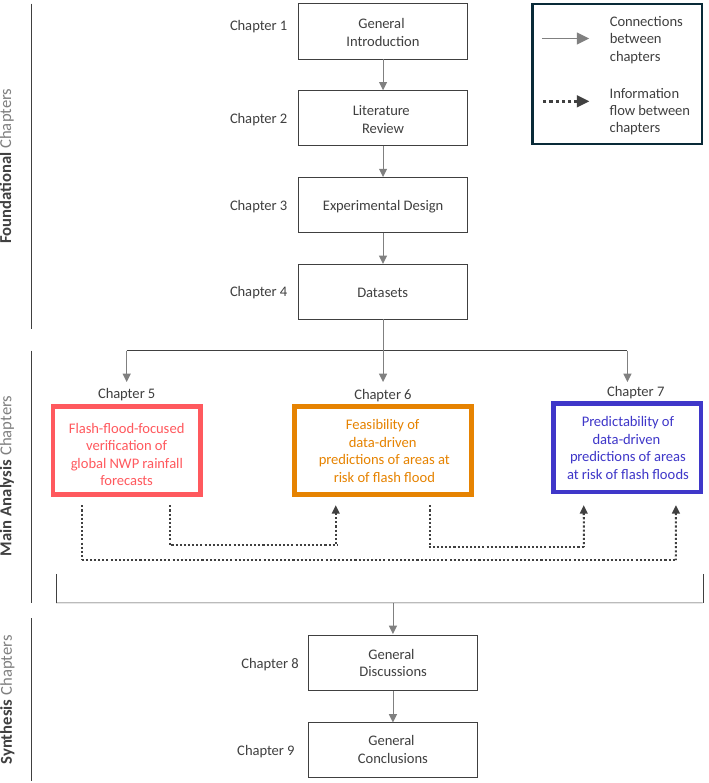

Connections between
chapters
General
Introduction
Chapter 1
Information
flow between chapters
Foundational Chapters

Literature
Review
Chapter 2

Chapter 3
Experimental Design

Chapter 4
Datasets
Chapter 7
Chapter 5
Chapter 6
Main Analysis Chapters

Predictability of
data-driven
predictions of areas at risk of flash floods

Feasibility of
data-driven
predictions of areas at risk of flash flood
Flash-flood-focused
verification of global NWP rainfall forecasts
Synthesis Chapters

General
Discussions
Chapter 8

General
Conclusions
Chapter 9